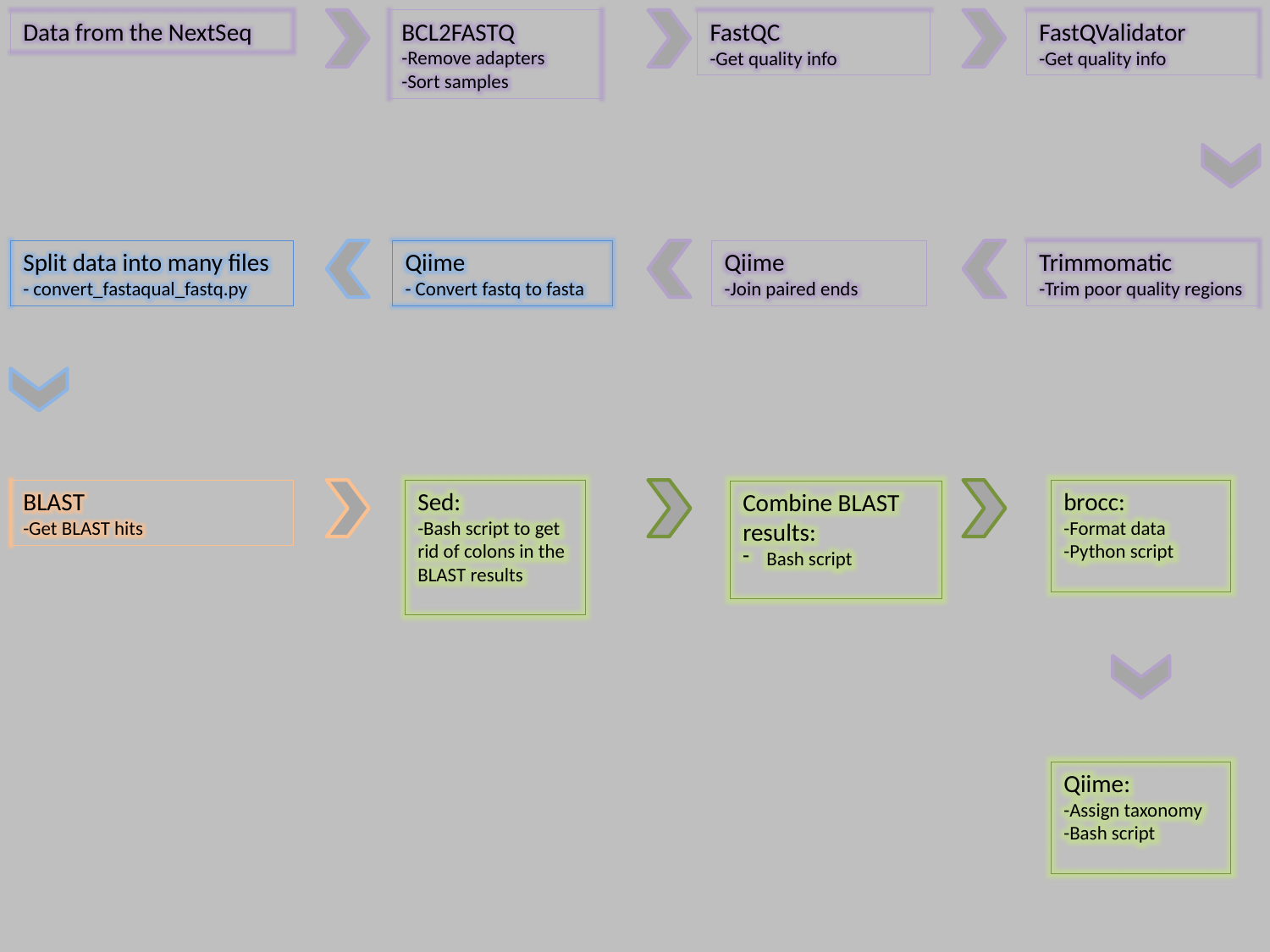

Data from the NextSeq

BCL2FASTQ
-Remove adapters
-Sort samples

FastQC
-Get quality info

FastQValidator
-Get quality info

Split data into many files
- convert_fastaqual_fastq.py

Qiime
- Convert fastq to fasta

Qiime
-Join paired ends

Trimmomatic
-Trim poor quality regions

BLAST
-Get BLAST hits

Sed:
-Bash script to get rid of colons in the BLAST results

brocc:
-Format data
-Python script

Combine BLAST results:
Bash script

Qiime:
-Assign taxonomy
-Bash script